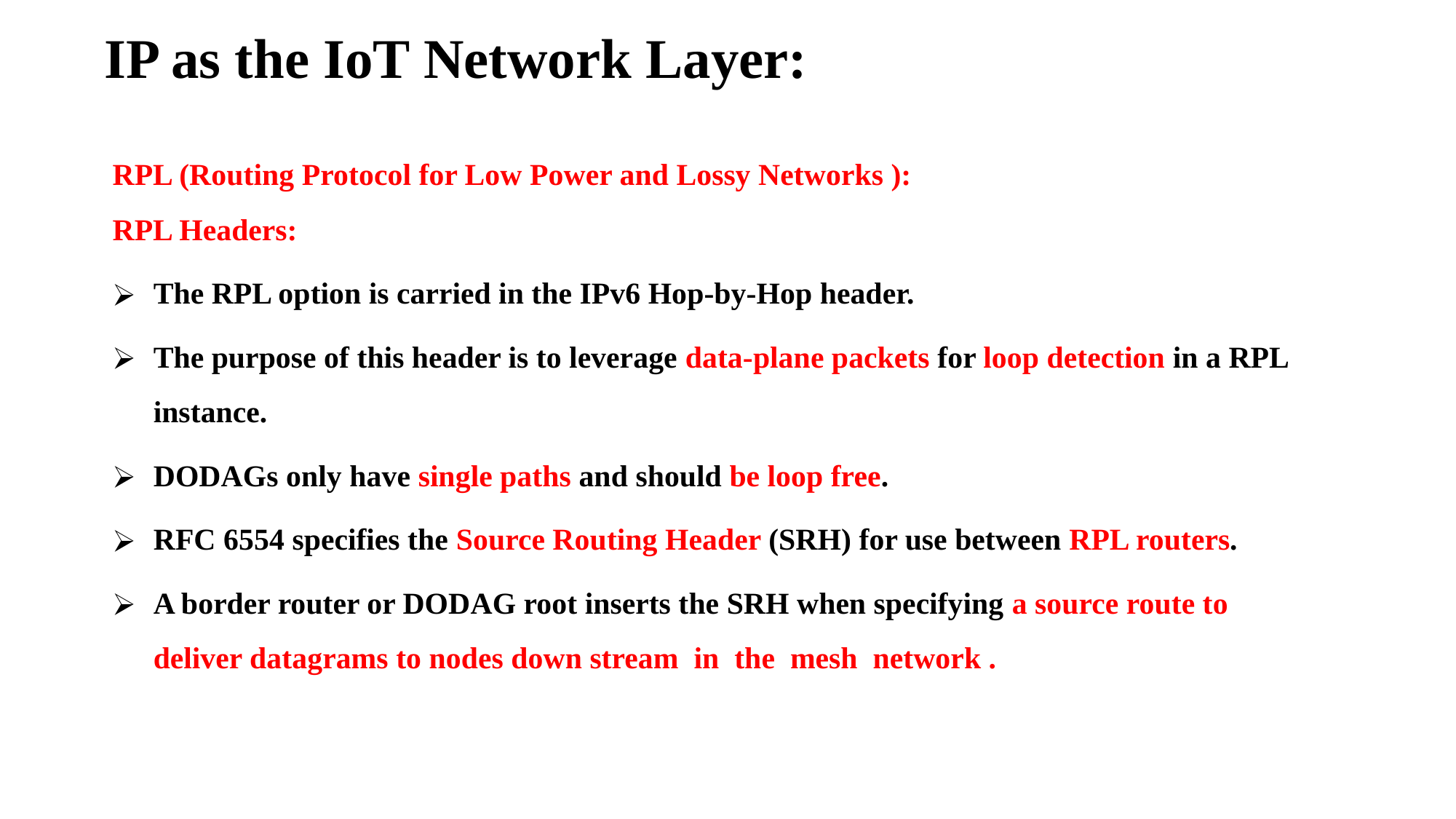

# IP as the IoT Network Layer:

RPL (Routing Protocol for Low Power and Lossy Networks ):
RPL Headers:
The RPL option is carried in the IPv6 Hop-by-Hop header.
The purpose of this header is to leverage data-plane packets for loop detection in a RPL instance.
DODAGs only have single paths and should be loop free.
RFC 6554 specifies the Source Routing Header (SRH) for use between RPL routers.
A border router or DODAG root inserts the SRH when specifying a source route to deliver datagrams to nodes down stream  in  the  mesh  network .